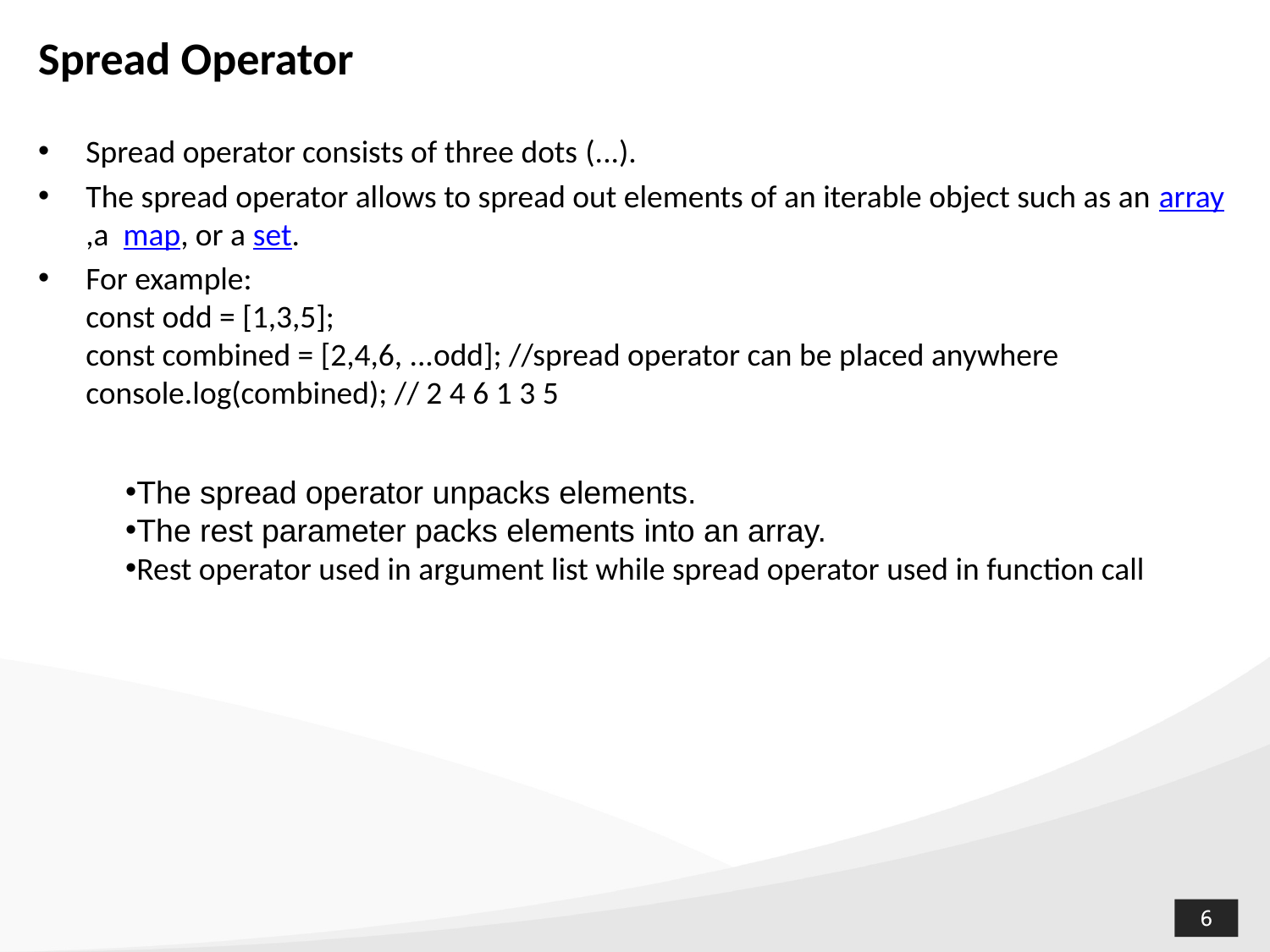

# Spread Operator
Spread operator consists of three dots (...).
The spread operator allows to spread out elements of an iterable object such as an array,a  map, or a set.
For example:
const odd = [1,3,5];
const combined = [2,4,6, ...odd]; //spread operator can be placed anywhere
console.log(combined); // 2 4 6 1 3 5
The spread operator unpacks elements.
The rest parameter packs elements into an array.
Rest operator used in argument list while spread operator used in function call